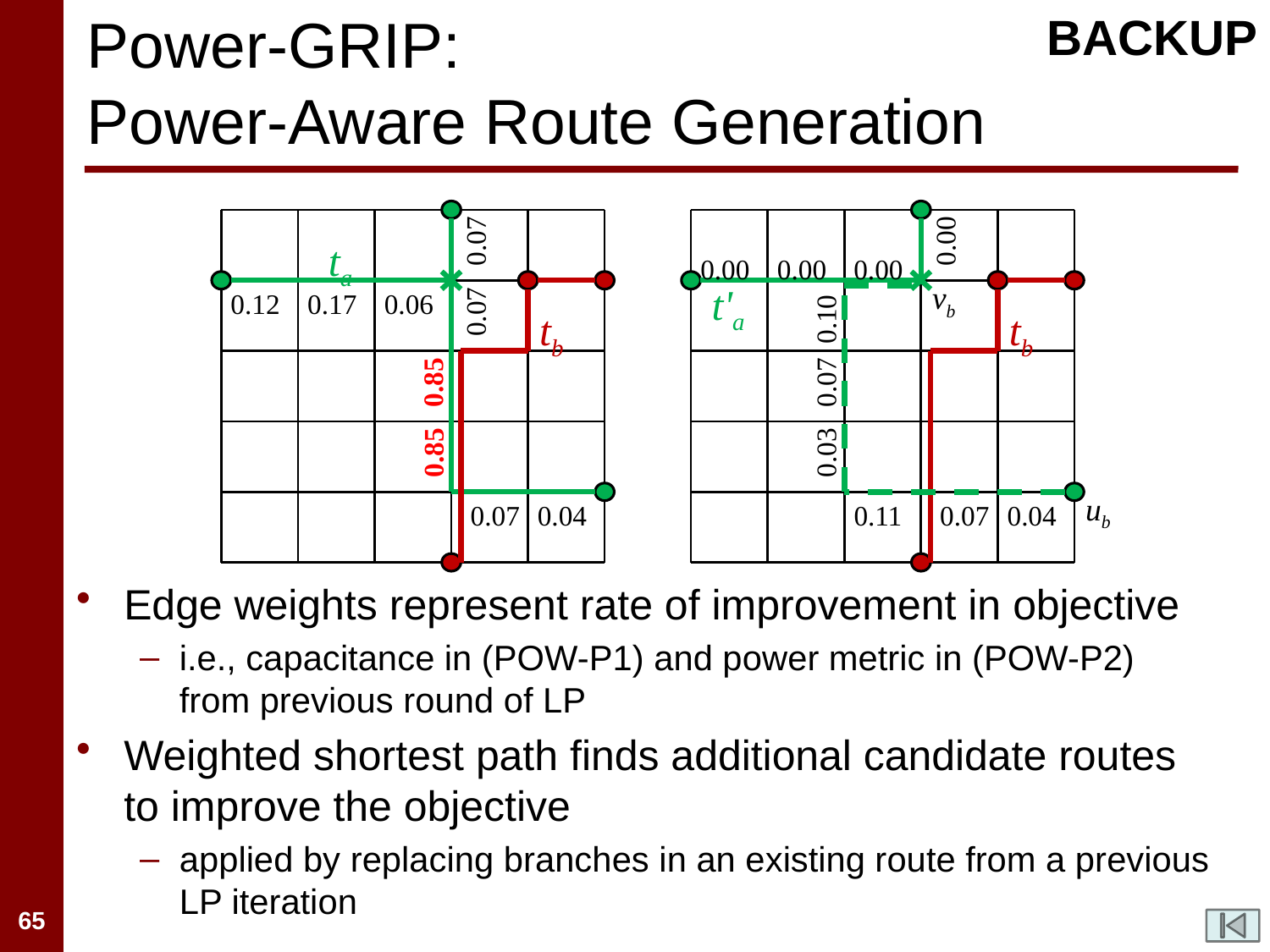

BACKUP
# Power-GRIP: Power-Aware Route Generation

0.07
0.00
ta
0.00
0.00
0.00

tb

t'a

tb

vb
0.12
0.17
0.06
0.07
0.10
0.07
0.85
0.85
0.03

ub
0.07
0.04
0.11
0.07
0.04
Edge weights represent rate of improvement in objective
i.e., capacitance in (POW-P1) and power metric in (POW-P2) from previous round of LP
Weighted shortest path finds additional candidate routes to improve the objective
applied by replacing branches in an existing route from a previous LP iteration